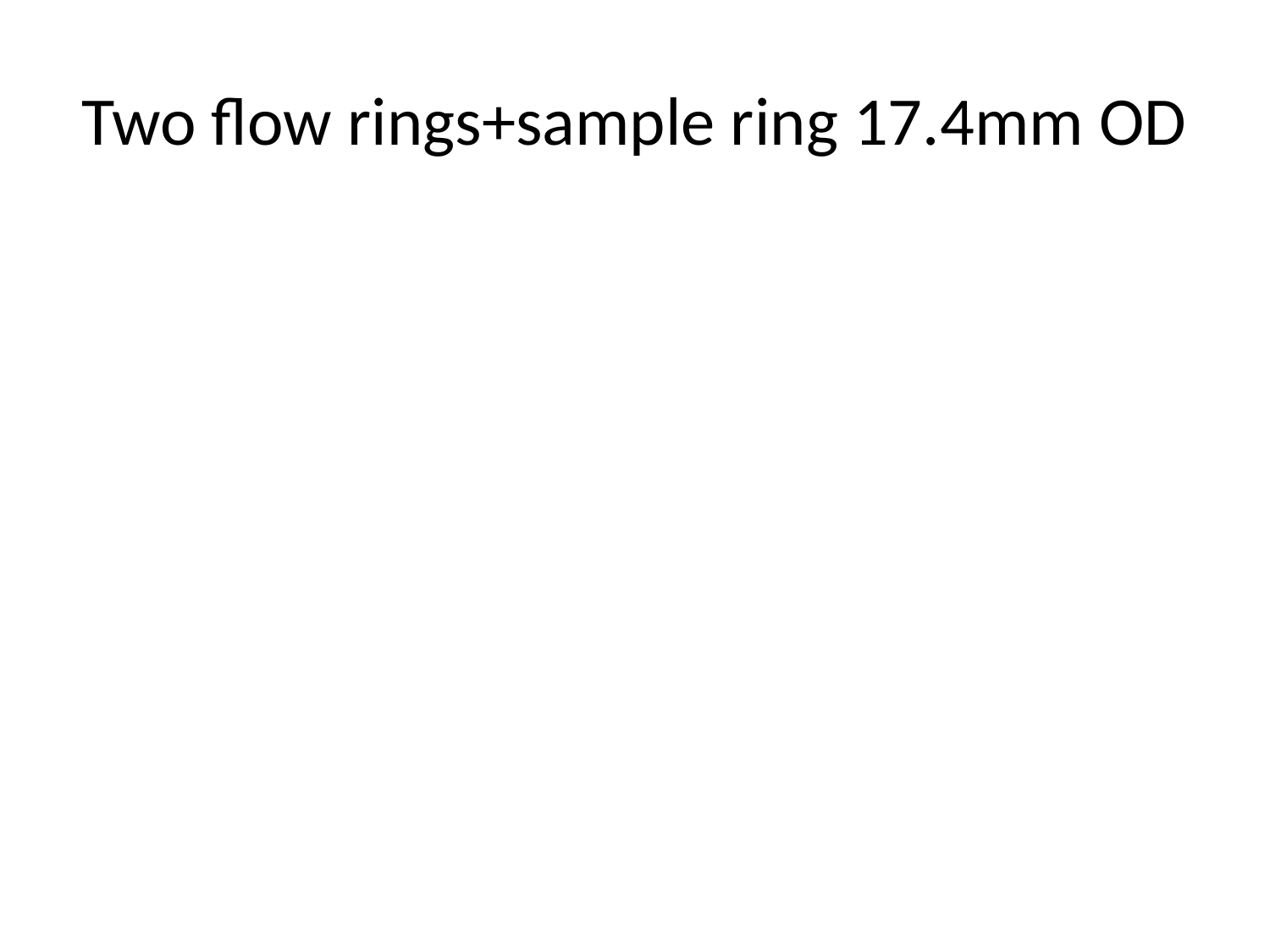

# Two flow rings+sample ring 17.4mm OD